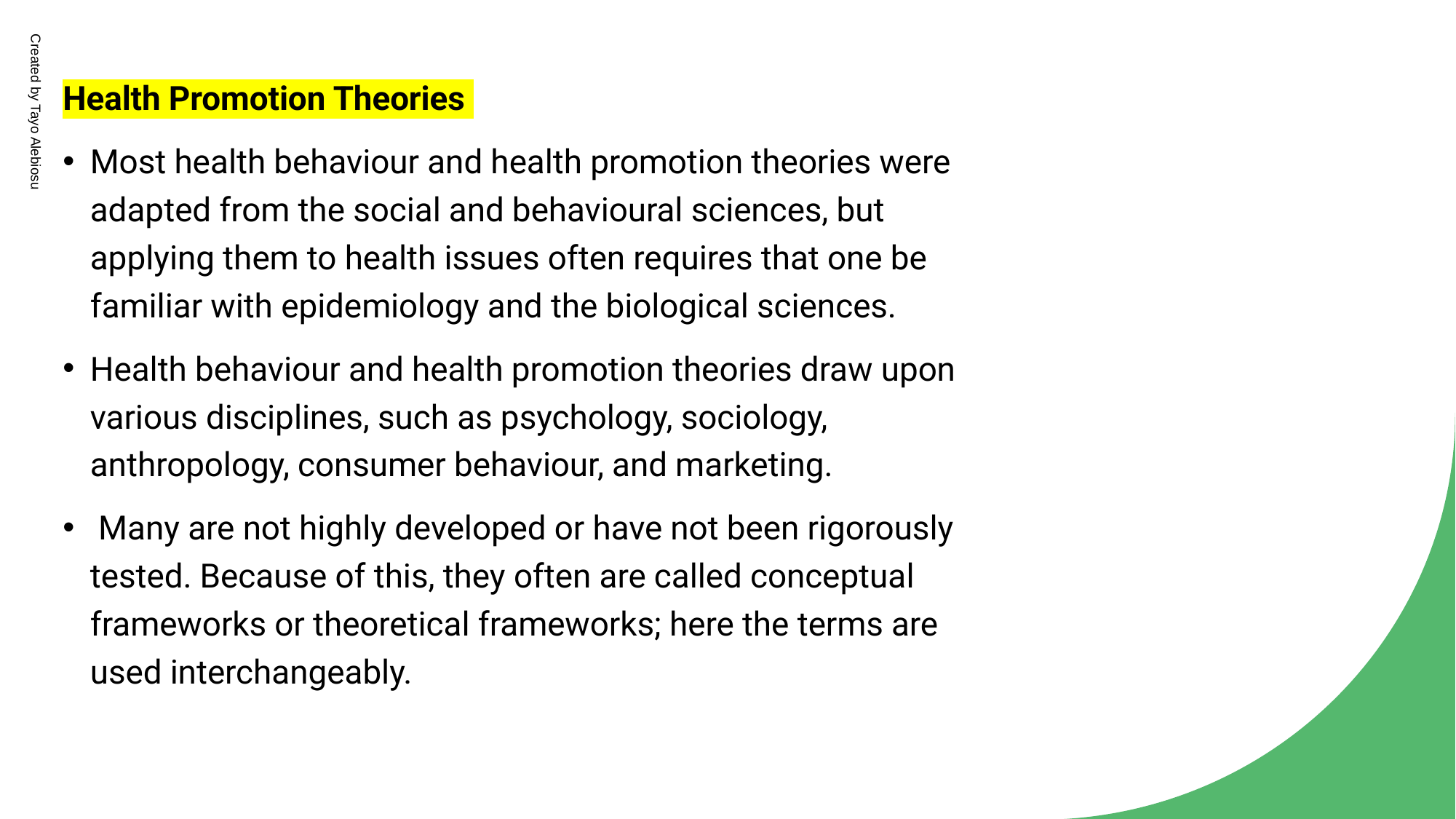

Health Promotion Theories
Most health behaviour and health promotion theories were adapted from the social and behavioural sciences, but applying them to health issues often requires that one be familiar with epidemiology and the biological sciences.
Health behaviour and health promotion theories draw upon various disciplines, such as psychology, sociology, anthropology, consumer behaviour, and marketing.
 Many are not highly developed or have not been rigorously tested. Because of this, they often are called conceptual frameworks or theoretical frameworks; here the terms are used interchangeably.

Created by Tayo Alebiosu